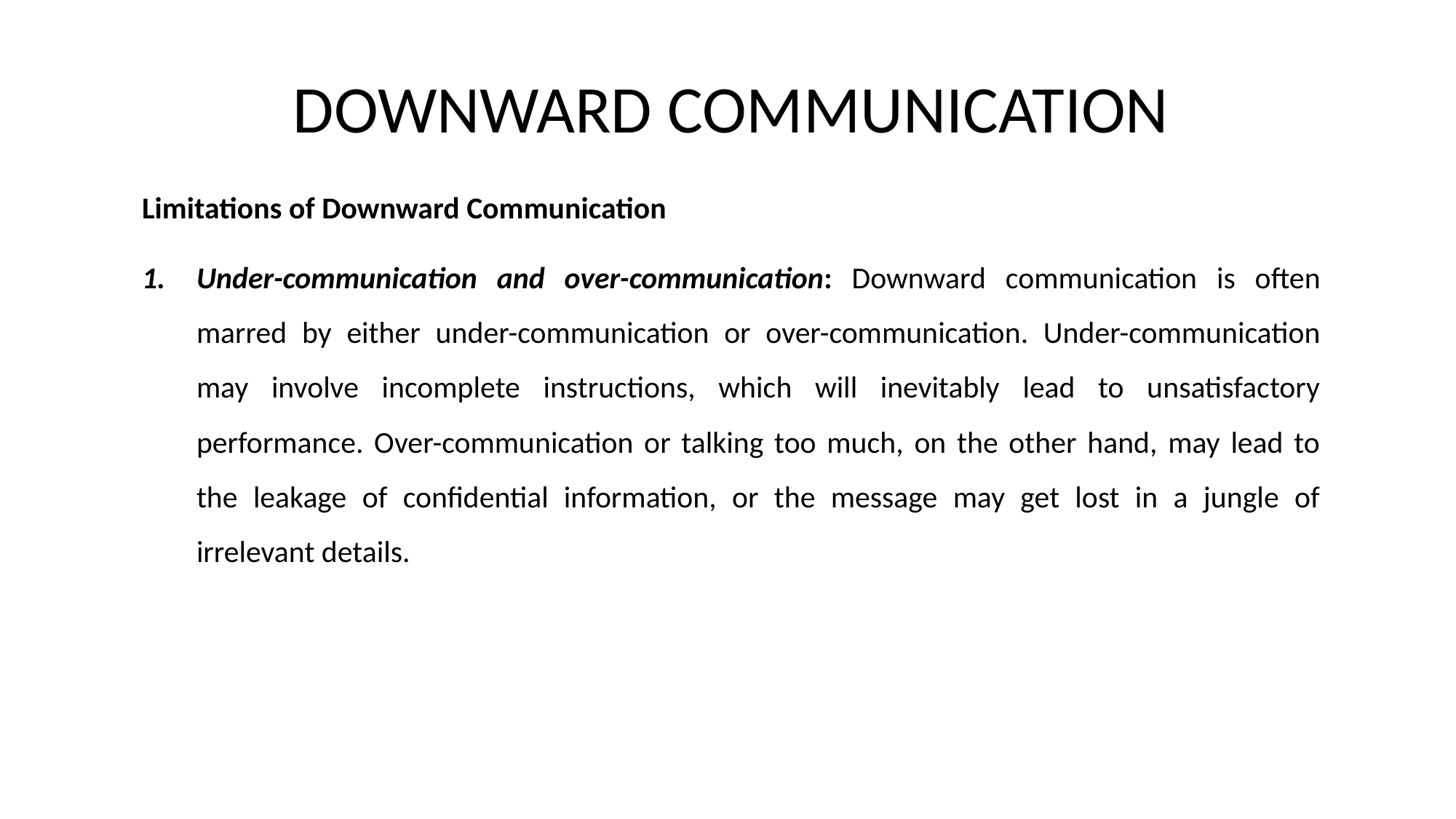

# DOWNWARD COMMUNICATION
Limitations of Downward Communication
Under-communication and over-communication: Downward communication is often marred by either under-communication or over-communication. Under-communication may involve incomplete instructions, which will inevitably lead to unsatisfactory performance. Over-communication or talking too much, on the other hand, may lead to the leakage of confidential information, or the message may get lost in a jungle of irrelevant details.